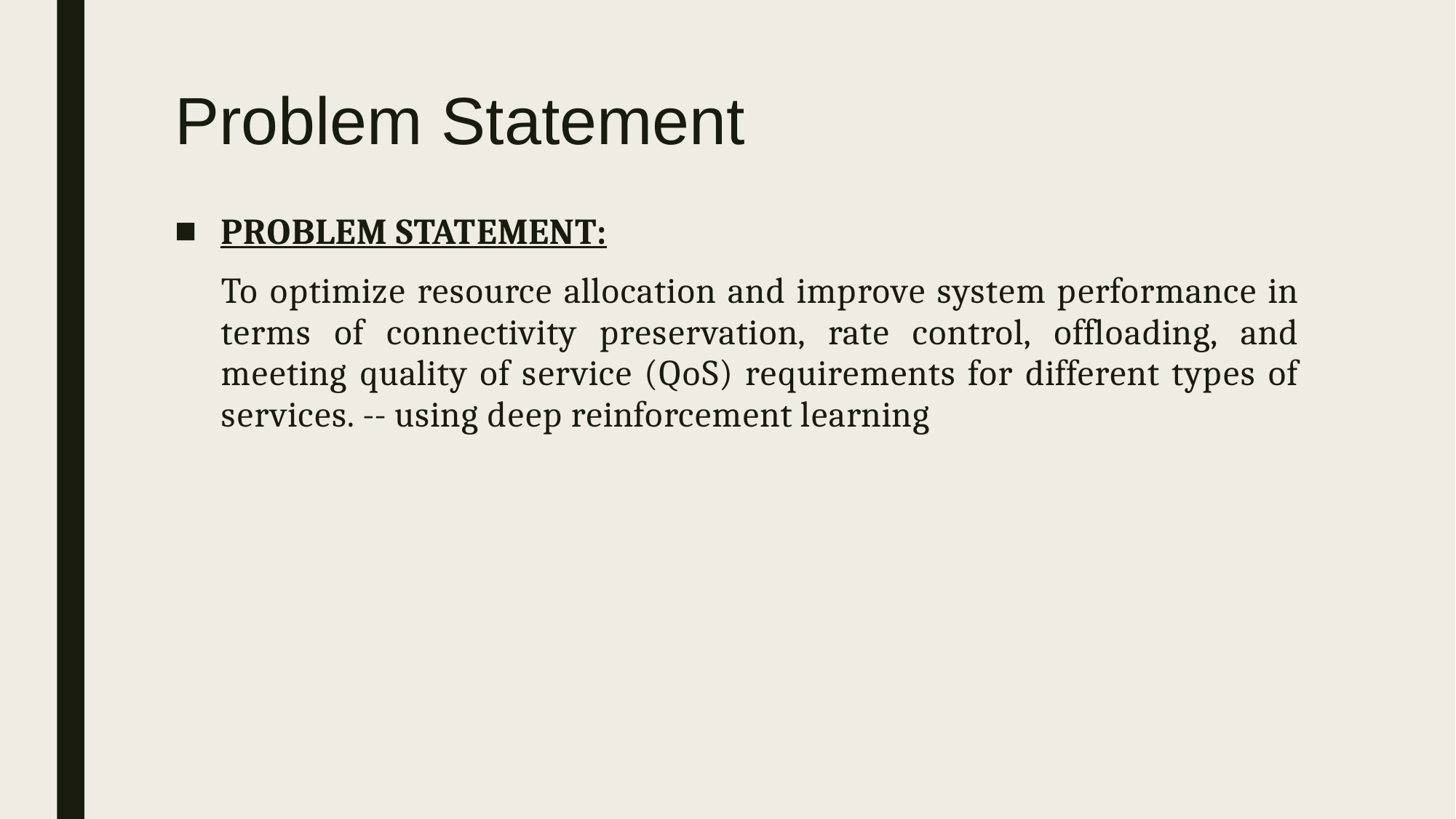

# Problem Statement
PROBLEM STATEMENT:
To optimize resource allocation and improve system performance in terms of connectivity preservation, rate control, offloading, and meeting quality of service (QoS) requirements for different types of services. -- using deep reinforcement learning